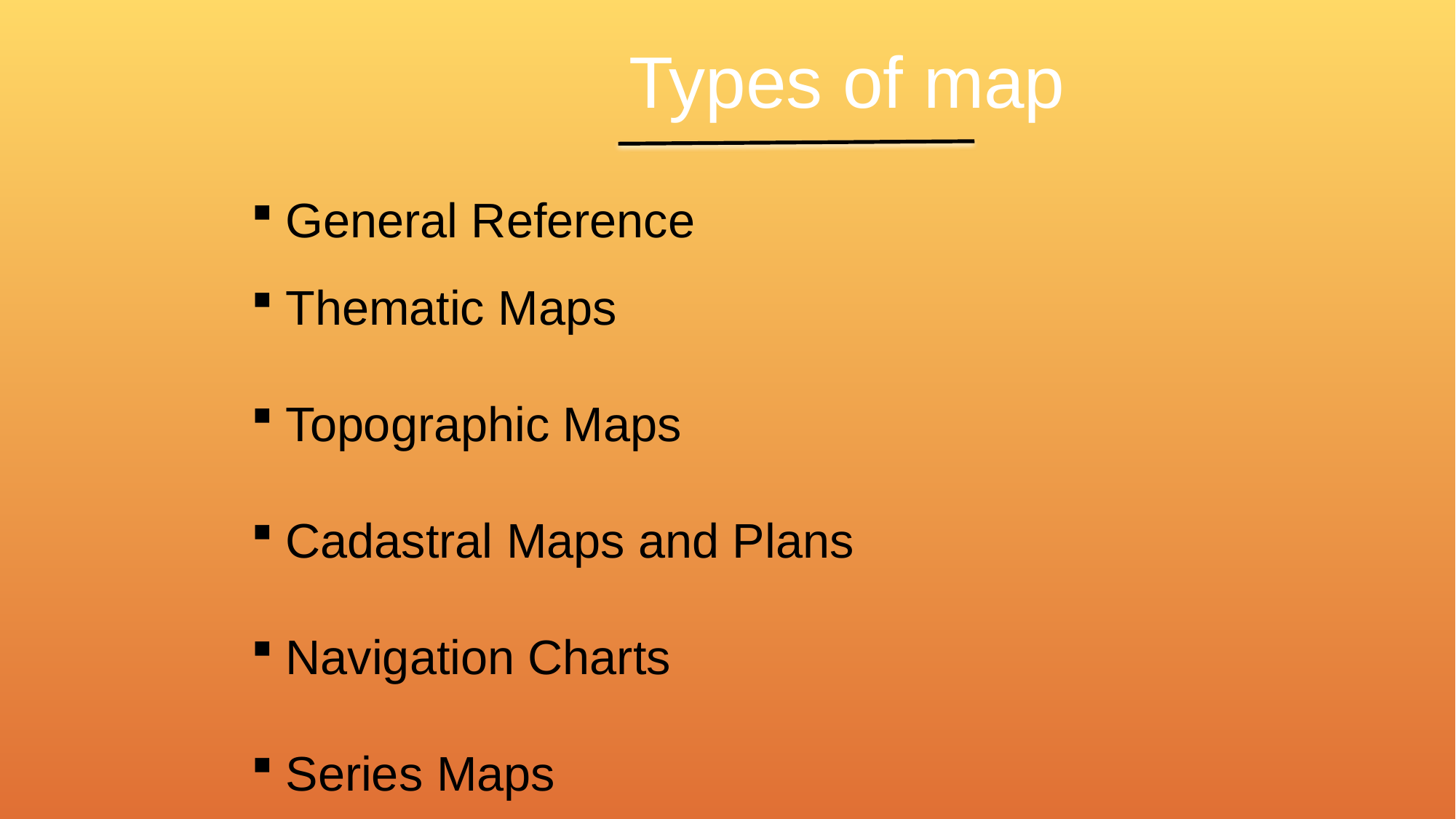

Types of map

General Reference
Thematic Maps
Topographic Maps
Cadastral Maps and Plans
Navigation Charts
Series Maps